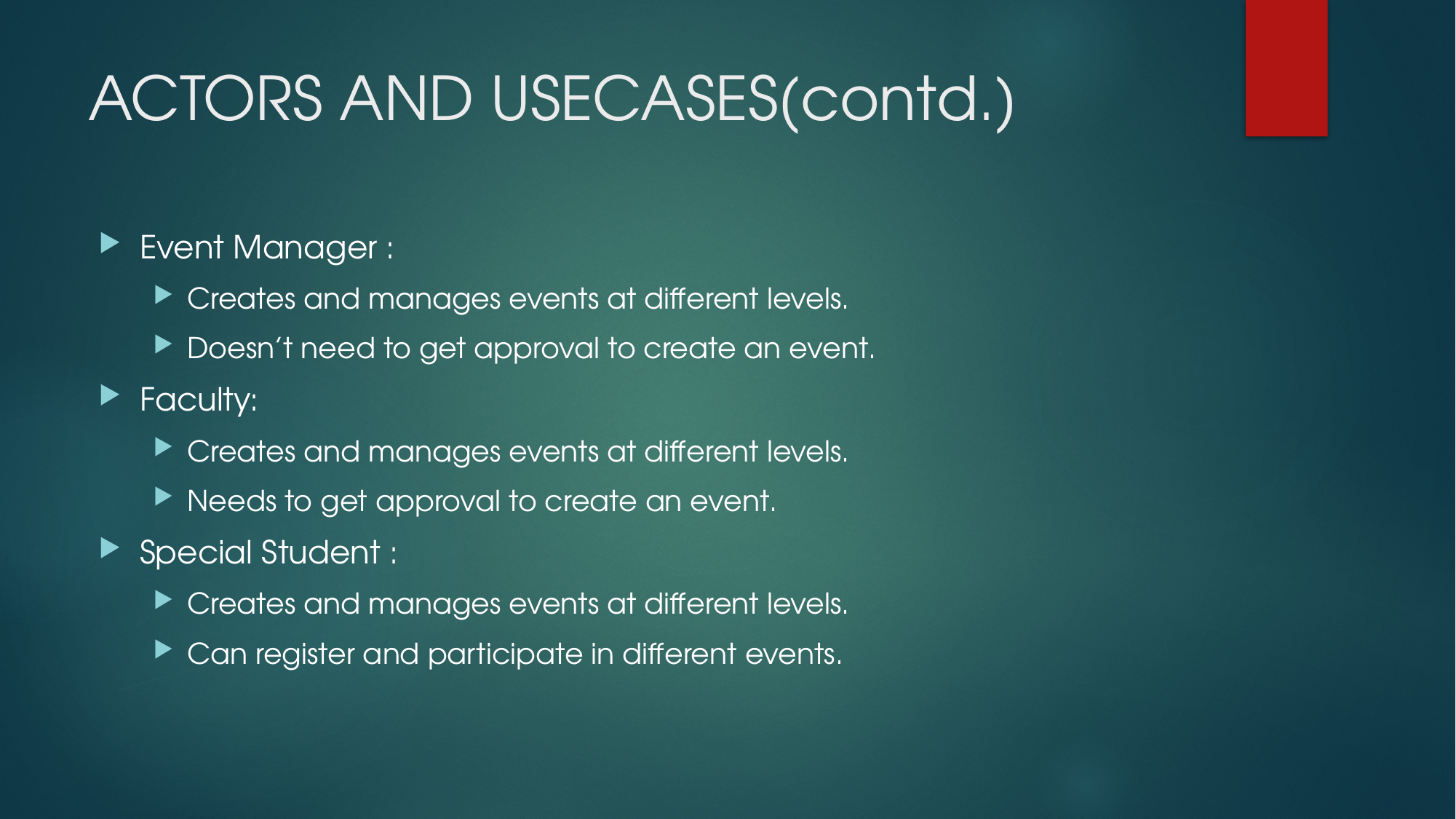

# ACTORS AND USECASES(contd.)
Event Manager :
Creates and manages events at different levels.
Doesn’t need to get approval to create an event.
Faculty:
Creates and manages events at different levels.
Needs to get approval to create an event.
Special Student :
Creates and manages events at different levels.
Can register and participate in different events.